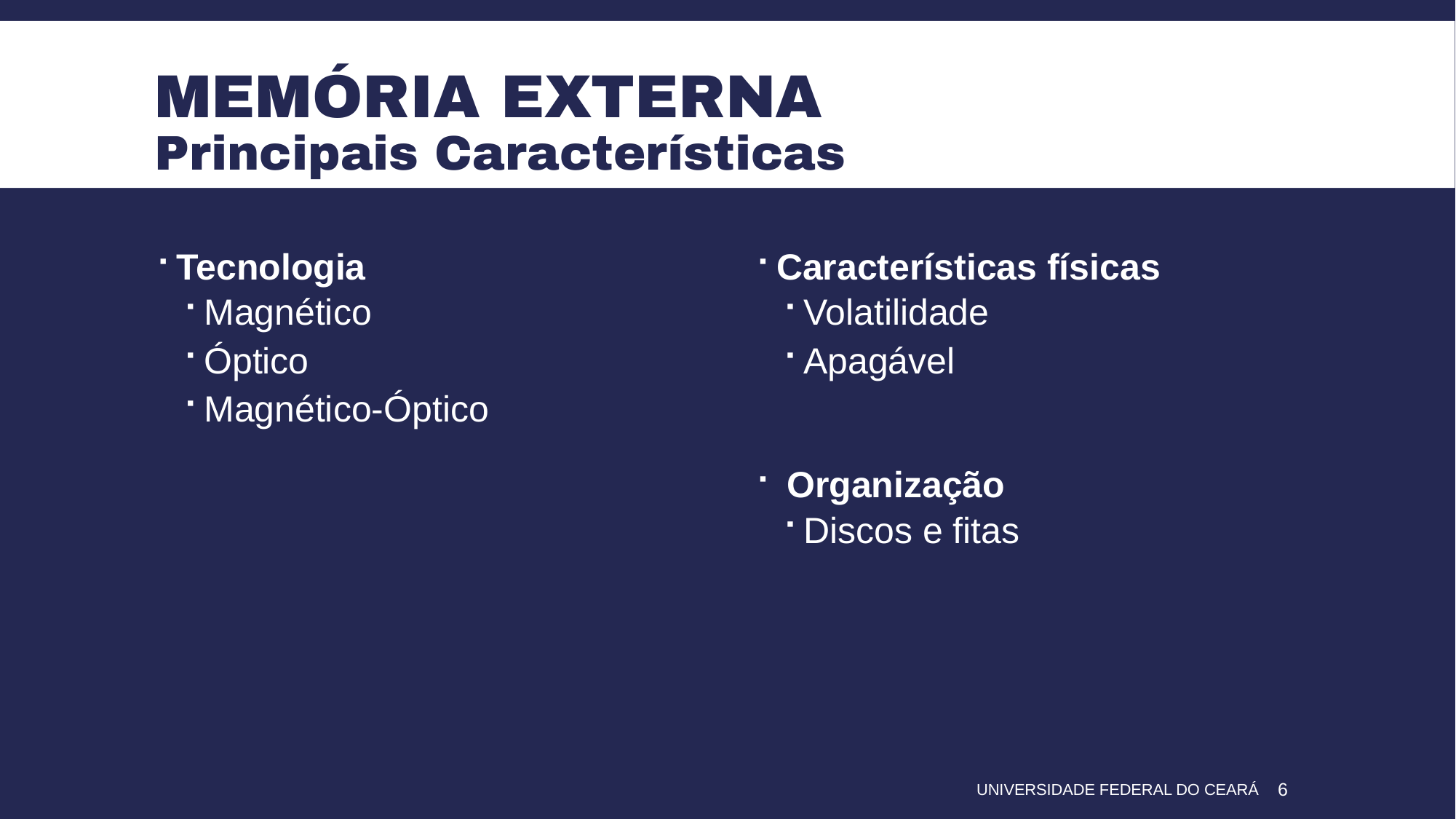

# Memória externa Principais Características
Tecnologia
Magnético
Óptico
Magnético-Óptico
Características físicas
Volatilidade
Apagável

 Organização
Discos e fitas
UNIVERSIDADE FEDERAL DO CEARÁ
6